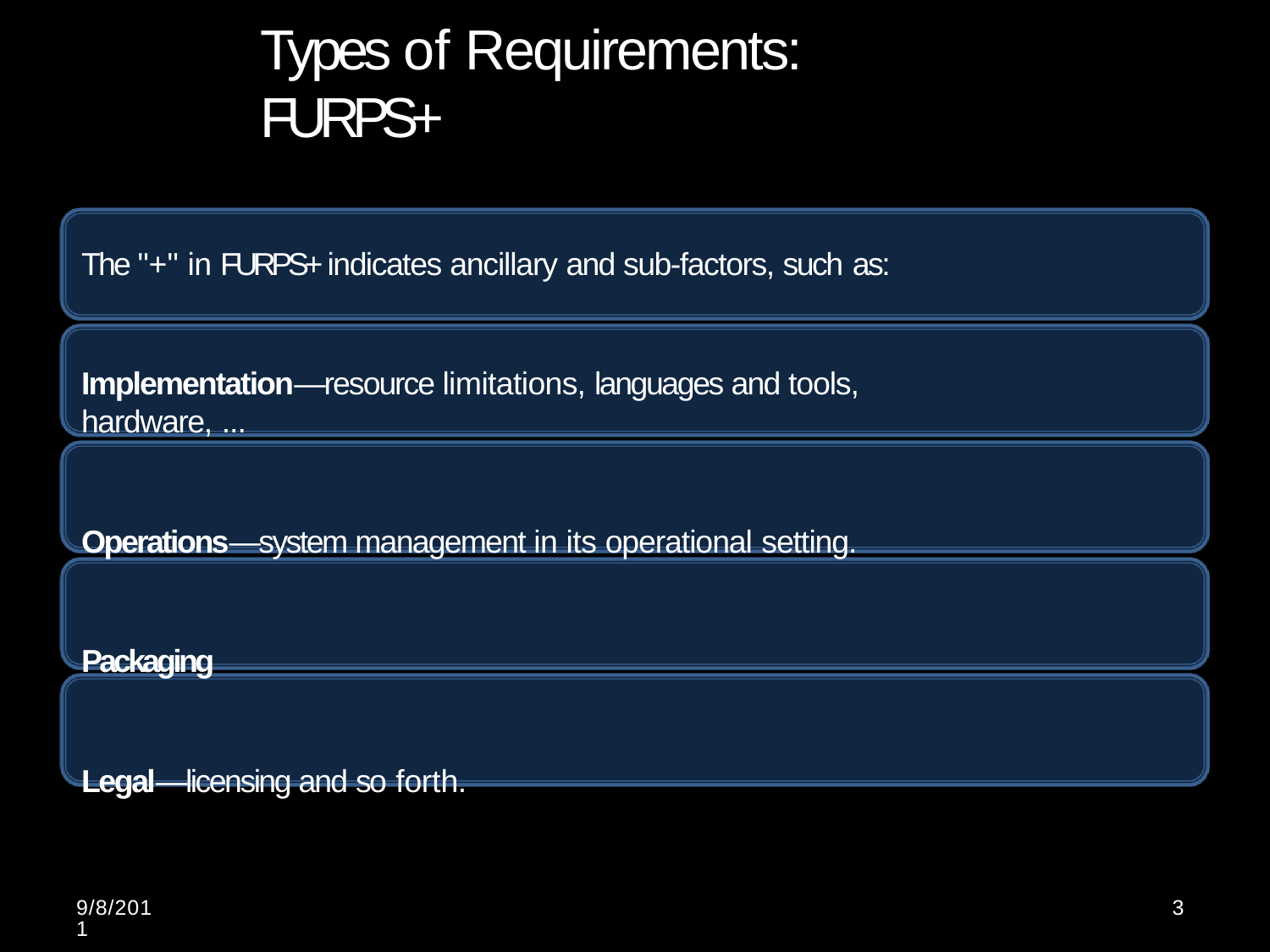

# Types of Requirements: FURPS+

The "+" in FURPS+ indicates ancillary and sub-factors, such as:

Implementation—resource limitations, languages and tools, hardware, ...

Operations—system management in its operational setting.

Packaging

Legal—licensing and so forth.

9/8/2011
3